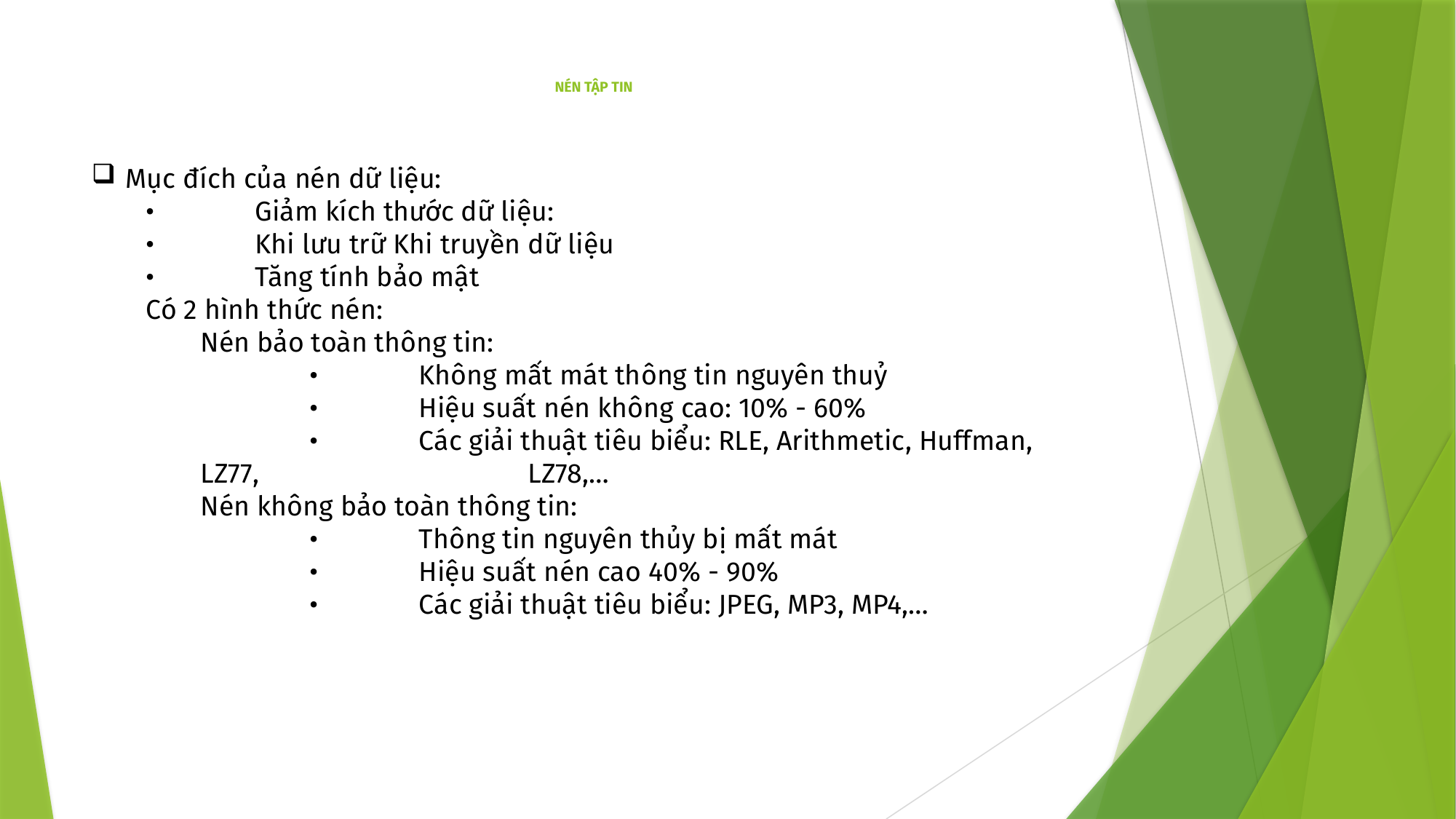

# NÉN TẬP TIN
Mục đích của nén dữ liệu:
•	Giảm kích thước dữ liệu:
•	Khi lưu trữ Khi truyền dữ liệu
•	Tăng tính bảo mật
Có 2 hình thức nén:
Nén bảo toàn thông tin:
	•	Không mất mát thông tin nguyên thuỷ
	•	Hiệu suất nén không cao: 10% - 60%
	•	Các giải thuật tiêu biểu: RLE, Arithmetic, Huffman, LZ77, 			LZ78,…
Nén không bảo toàn thông tin:
	•	Thông tin nguyên thủy bị mất mát
	•	Hiệu suất nén cao 40% - 90%
	•	Các giải thuật tiêu biểu: JPEG, MP3, MP4,…